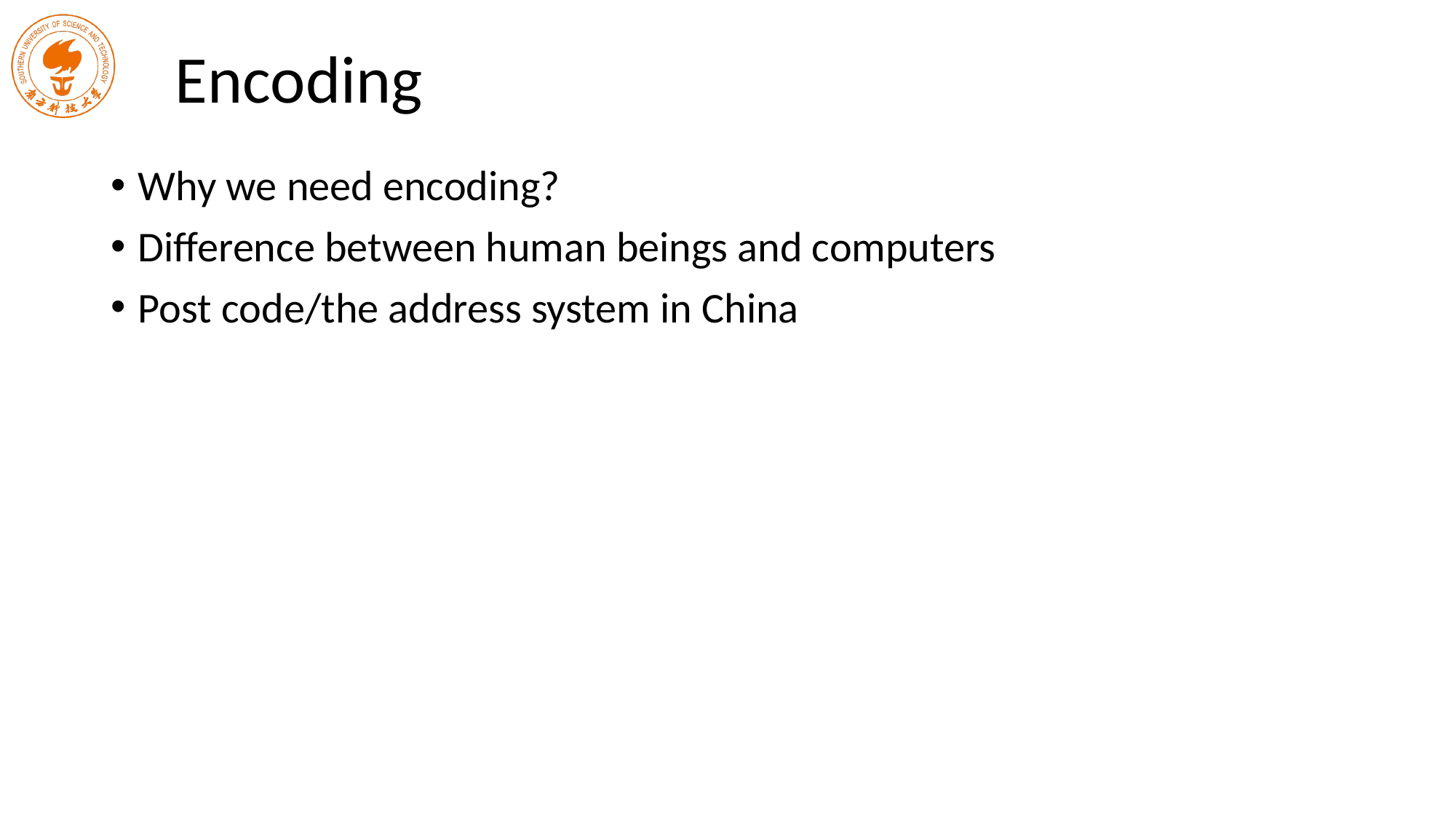

# Encoding
Why we need encoding?
Difference between human beings and computers
Post code/the address system in China